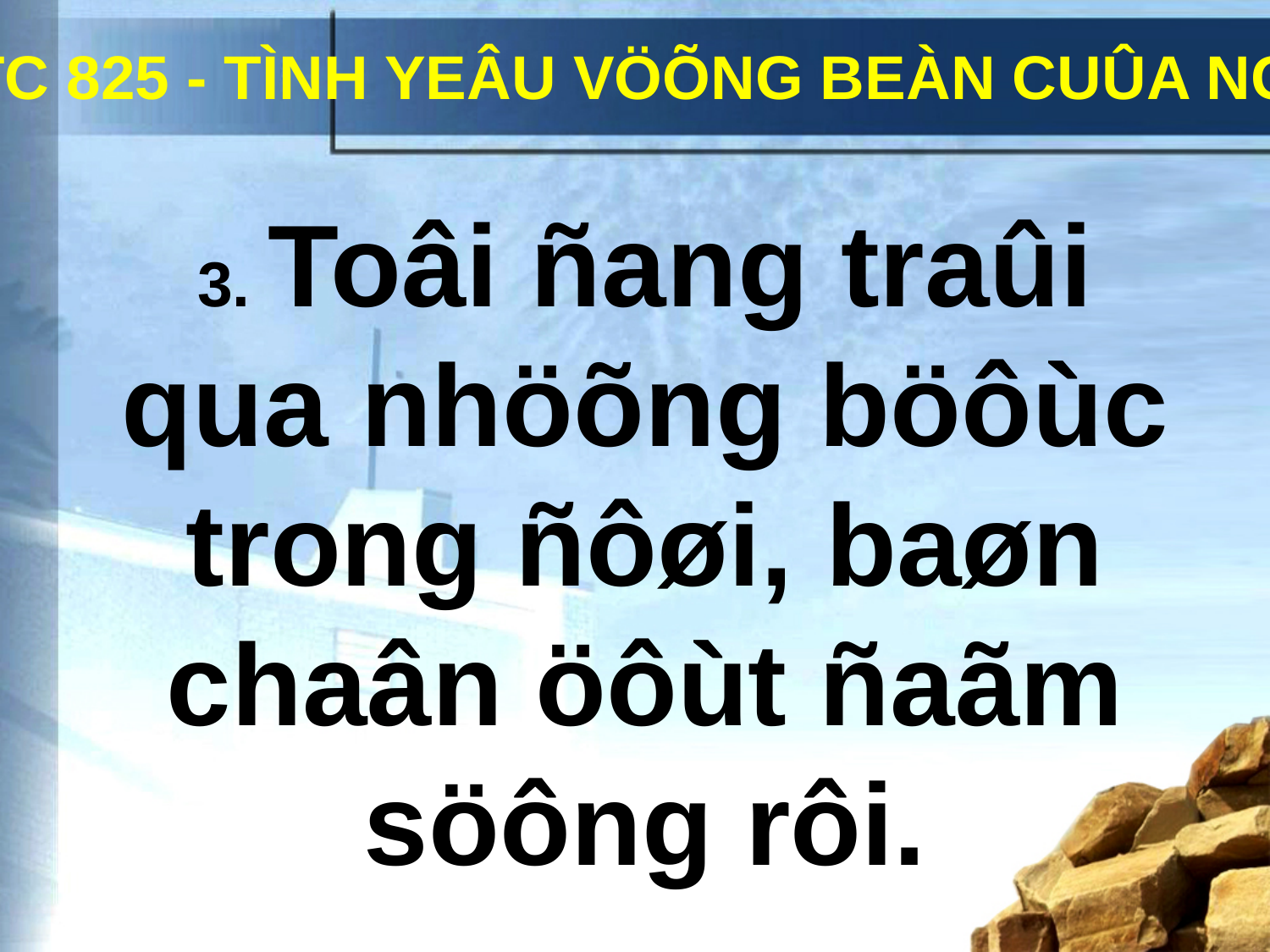

TC 825 - TÌNH YEÂU VÖÕNG BEÀN CUÛA NGAØI
3. Toâi ñang traûi qua nhöõng böôùc trong ñôøi, baøn chaân öôùt ñaãm söông rôi.